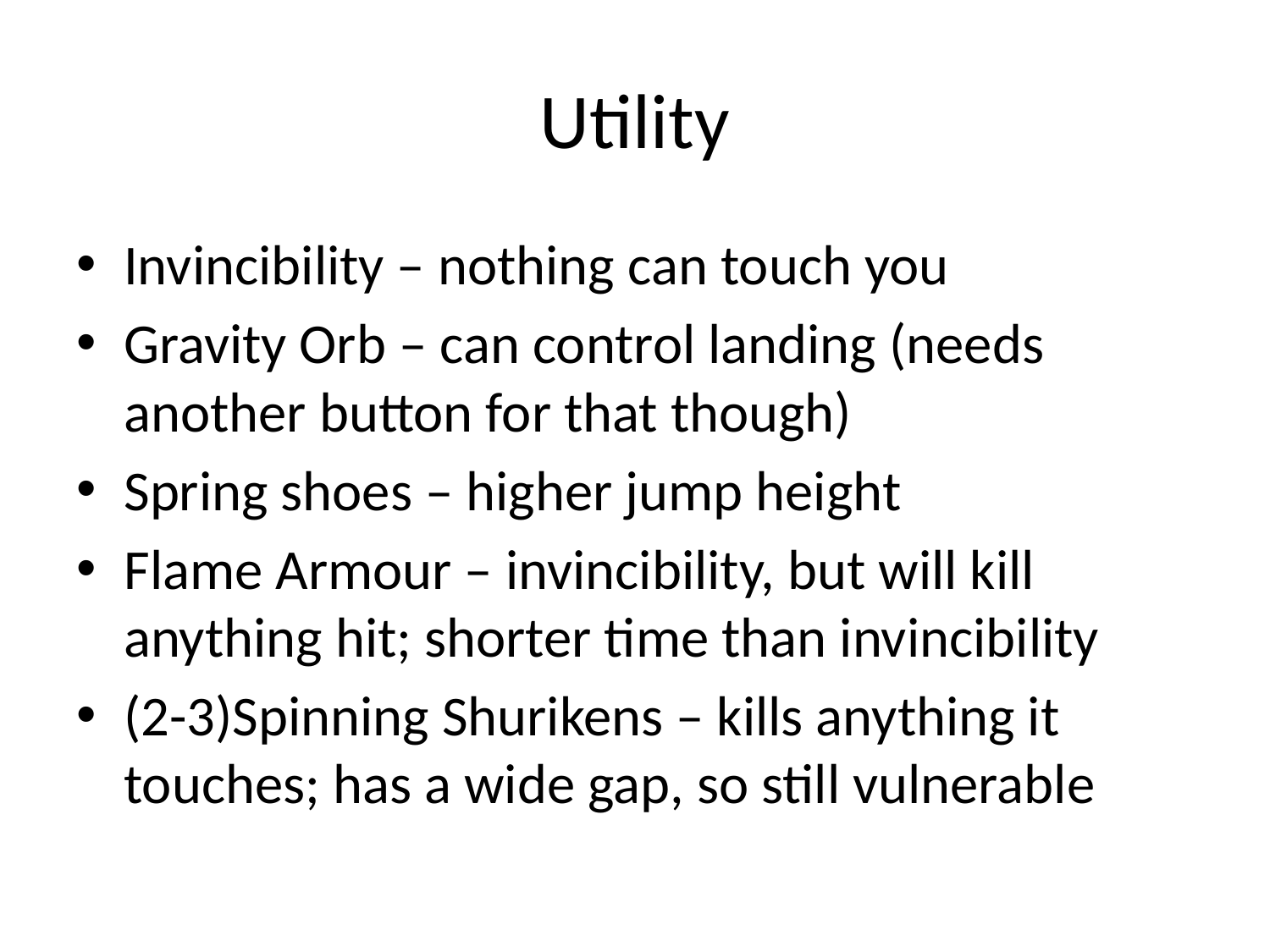

# Utility
Invincibility – nothing can touch you
Gravity Orb – can control landing (needs another button for that though)
Spring shoes – higher jump height
Flame Armour – invincibility, but will kill anything hit; shorter time than invincibility
(2-3)Spinning Shurikens – kills anything it touches; has a wide gap, so still vulnerable